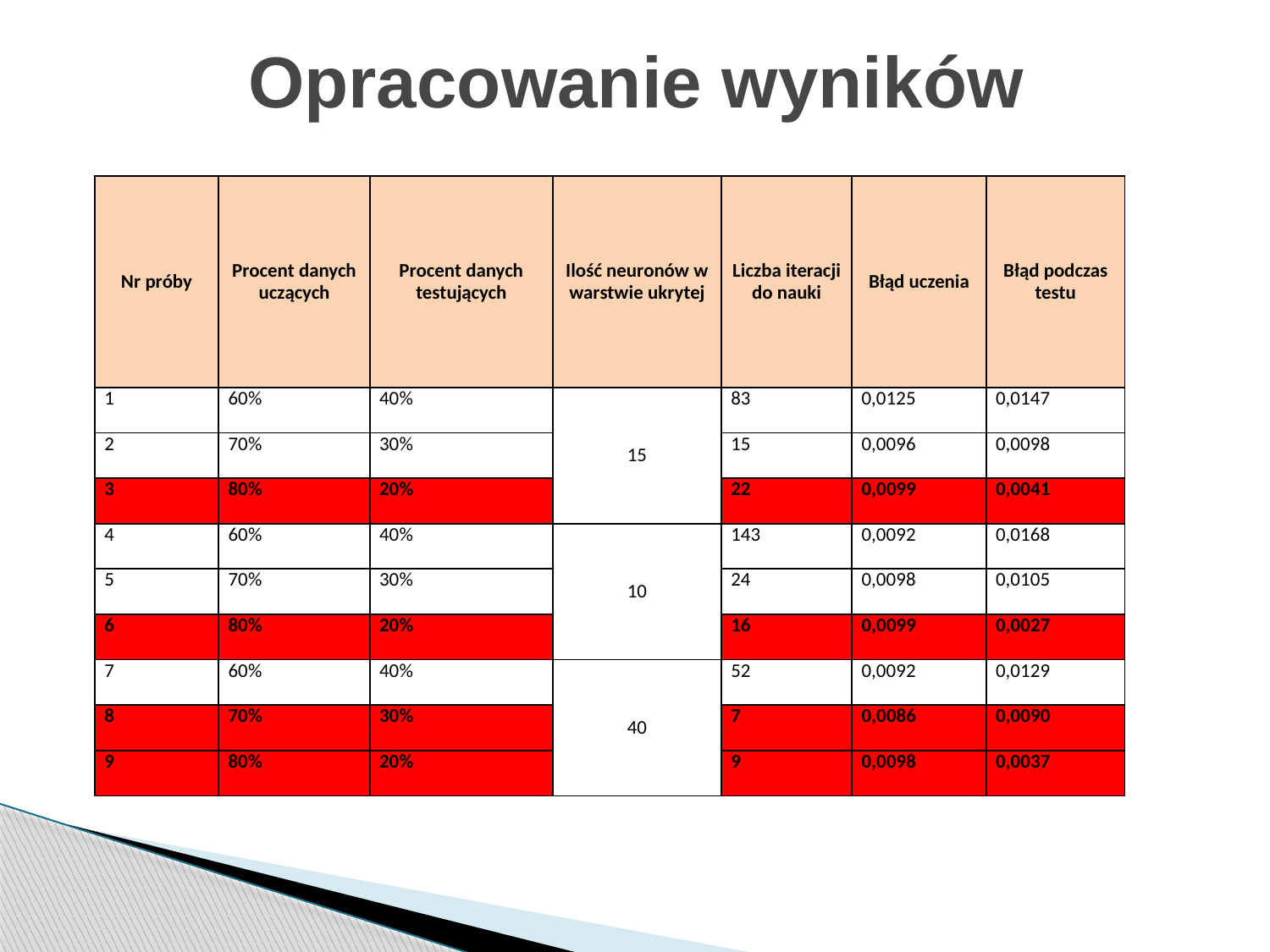

# Opracowanie wyników
| Nr próby | Procent danych uczących | Procent danych testujących | Ilość neuronów w warstwie ukrytej | Liczba iteracji do nauki | Błąd uczenia | Błąd podczas testu |
| --- | --- | --- | --- | --- | --- | --- |
| 1 | 60% | 40% | 15 | 83 | 0,0125 | 0,0147 |
| 2 | 70% | 30% |  | 15 | 0,0096 | 0,0098 |
| 3 | 80% | 20% |  | 22 | 0,0099 | 0,0041 |
| 4 | 60% | 40% | 10 | 143 | 0,0092 | 0,0168 |
| 5 | 70% | 30% |  | 24 | 0,0098 | 0,0105 |
| 6 | 80% | 20% |  | 16 | 0,0099 | 0,0027 |
| 7 | 60% | 40% | 40 | 52 | 0,0092 | 0,0129 |
| 8 | 70% | 30% |  | 7 | 0,0086 | 0,0090 |
| 9 | 80% | 20% |  | 9 | 0,0098 | 0,0037 |